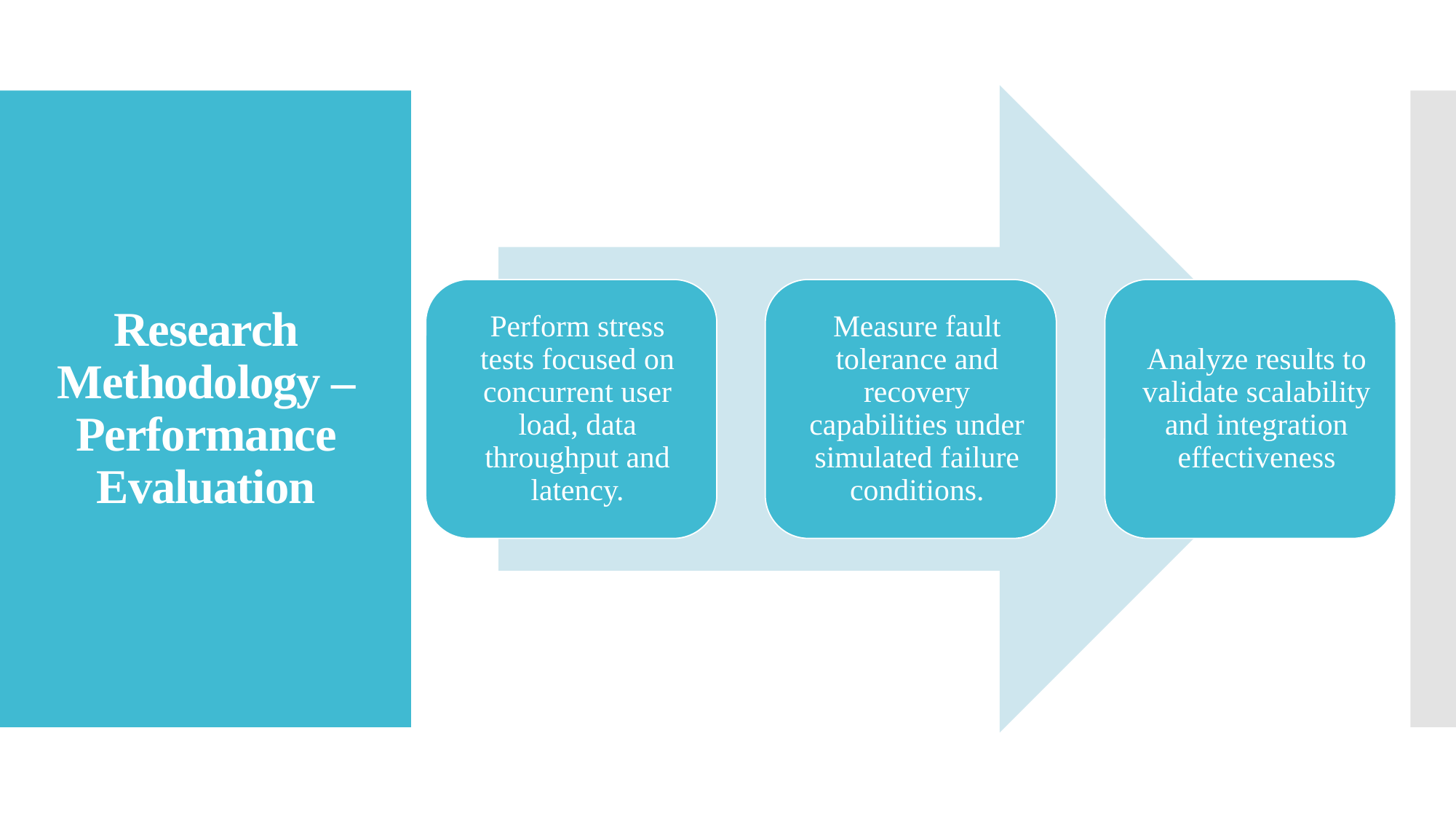

Perform stress tests focused on concurrent user load, data throughput and latency.
Measure fault tolerance and recovery capabilities under simulated failure conditions.
Analyze results to validate scalability and integration effectiveness
# Research Methodology – Performance Evaluation